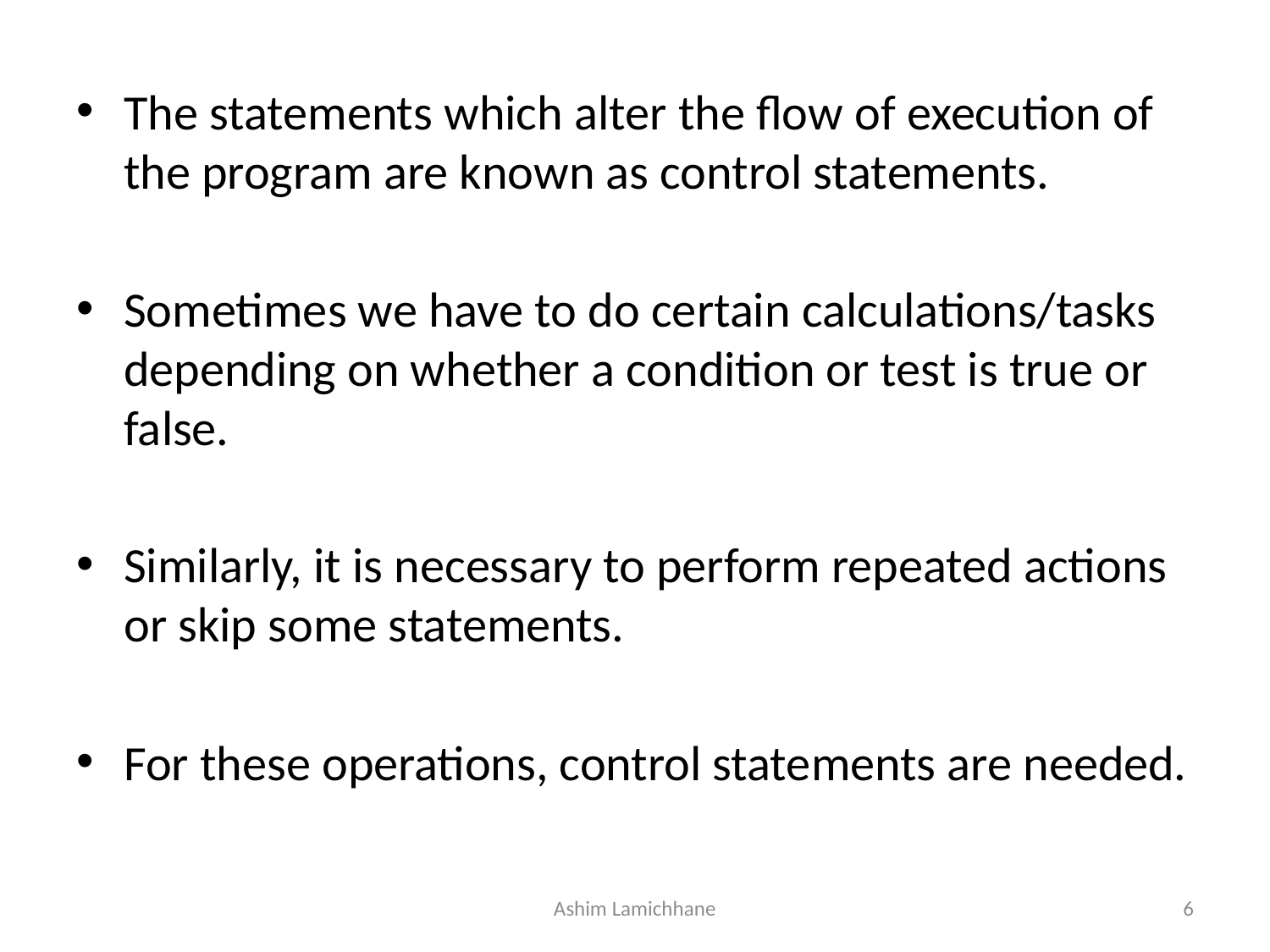

The statements which alter the flow of execution of the program are known as control statements.

Sometimes we have to do certain calculations/tasks depending on whether a condition or test is true or false.

Similarly, it is necessary to perform repeated actions or skip some statements.

For these operations, control statements are needed.

Ashim Lamichhane
6